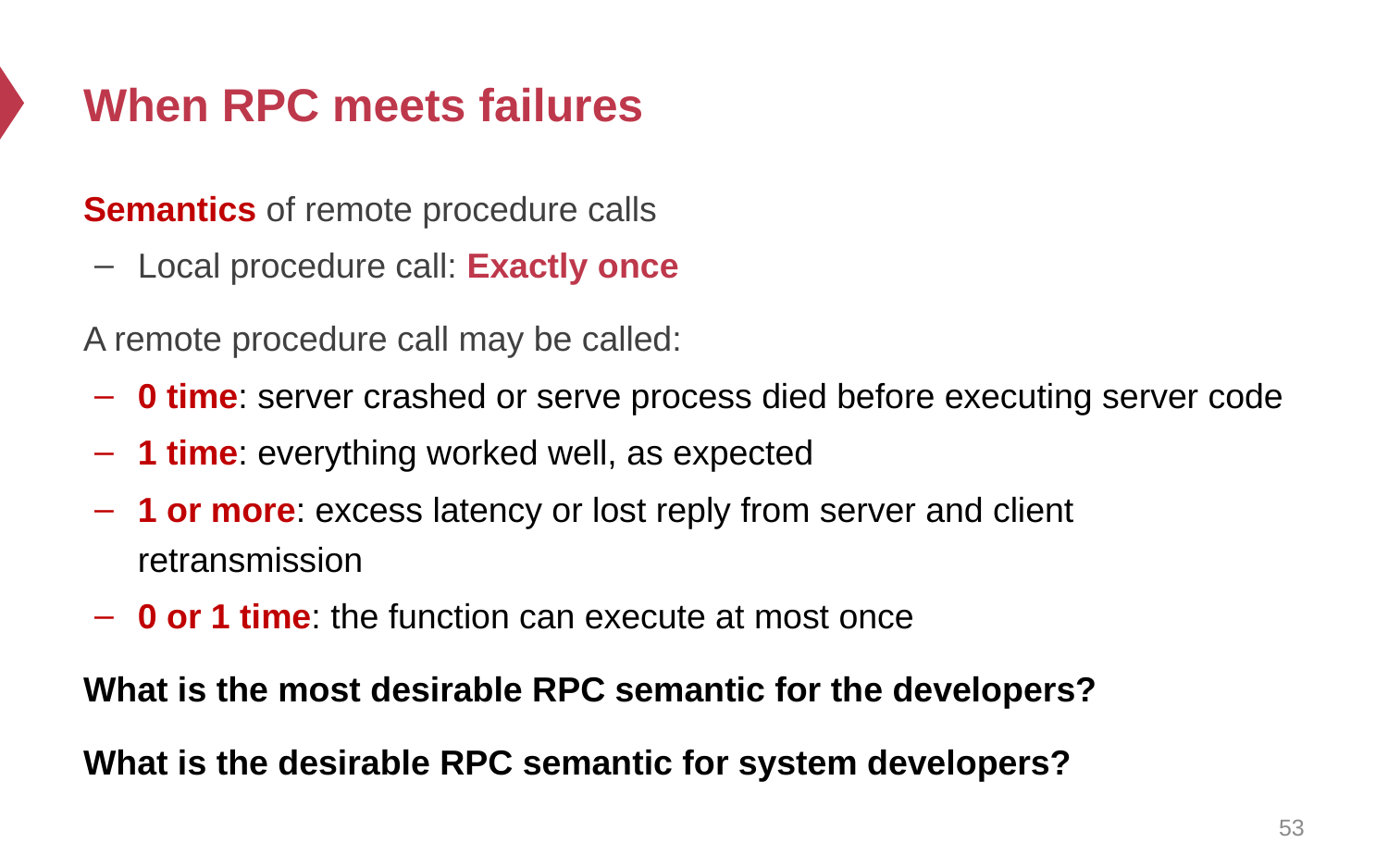

# When RPC meets failures
Semantics of remote procedure calls
Local procedure call: Exactly once
A remote procedure call may be called:
0 time: server crashed or serve process died before executing server code
1 time: everything worked well, as expected
1 or more: excess latency or lost reply from server and client retransmission
0 or 1 time: the function can execute at most once
What is the most desirable RPC semantic for the developers?
What is the desirable RPC semantic for system developers?
53